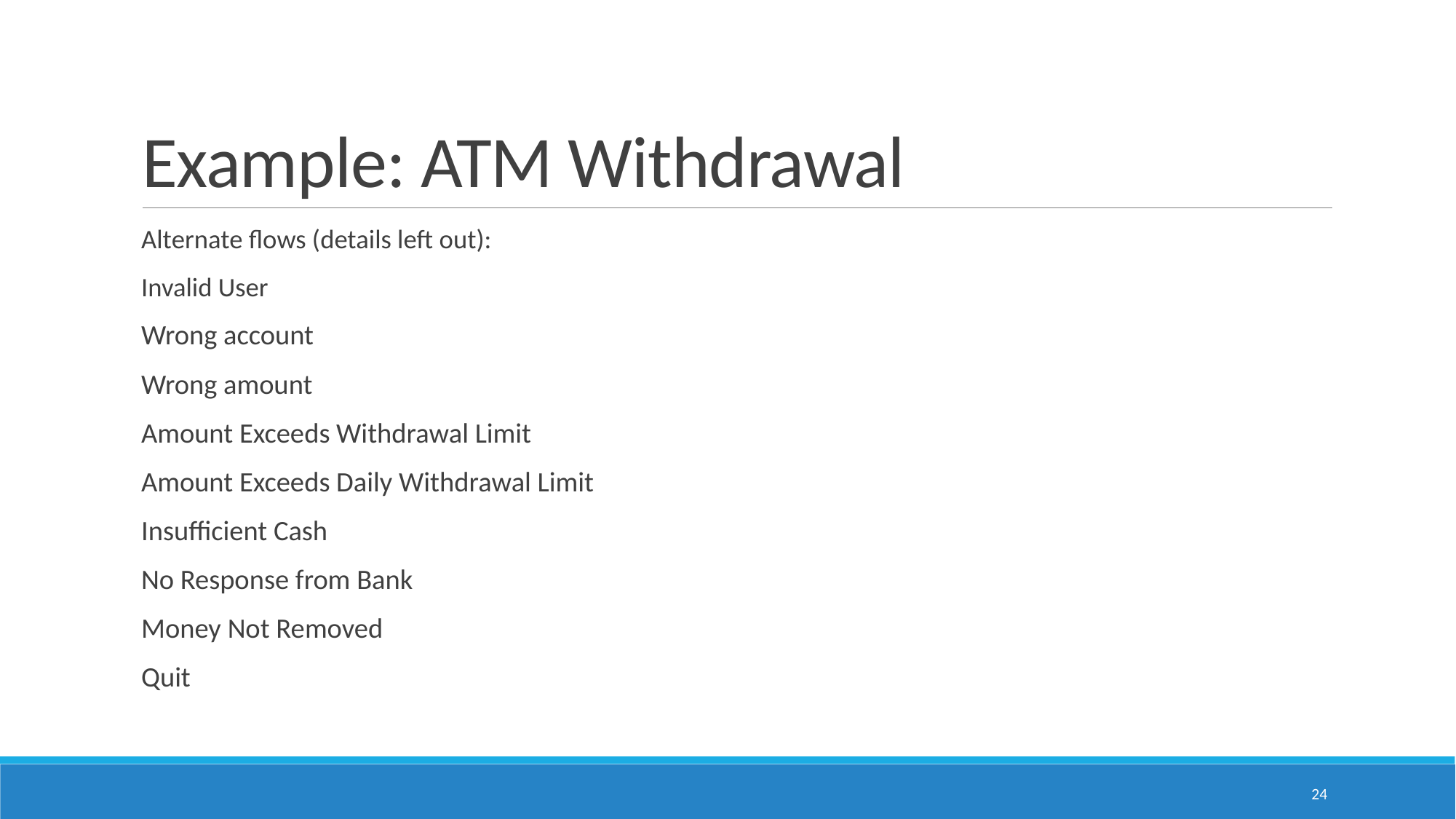

# Example: ATM Withdrawal
Alternate flows (details left out):
Invalid User
Wrong account
Wrong amount
Amount Exceeds Withdrawal Limit
Amount Exceeds Daily Withdrawal Limit
Insufficient Cash
No Response from Bank
Money Not Removed
Quit

24